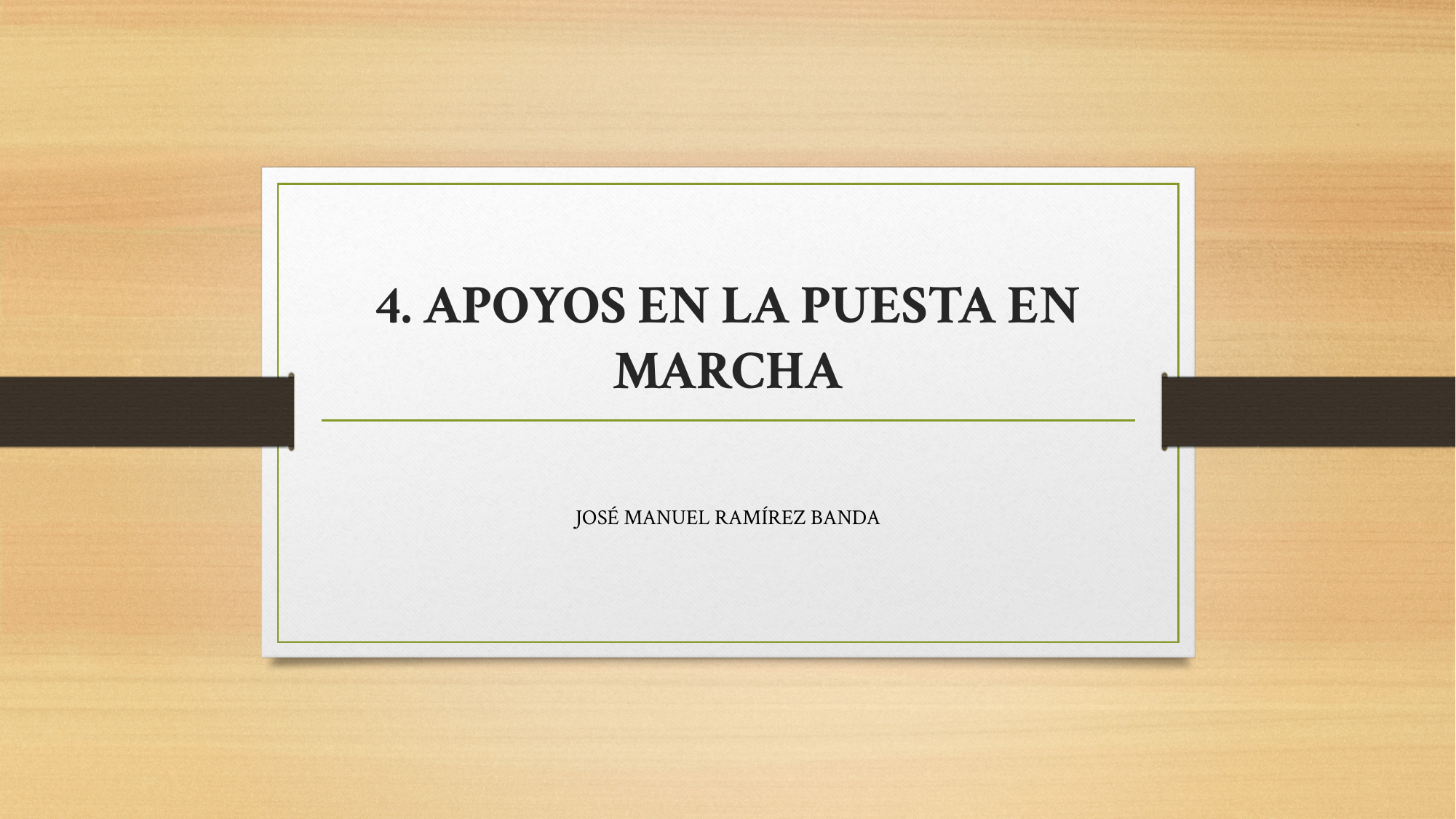

# 4. APOYOS EN LA PUESTA EN MARCHA
JOSÉ MANUEL RAMÍREZ BANDA